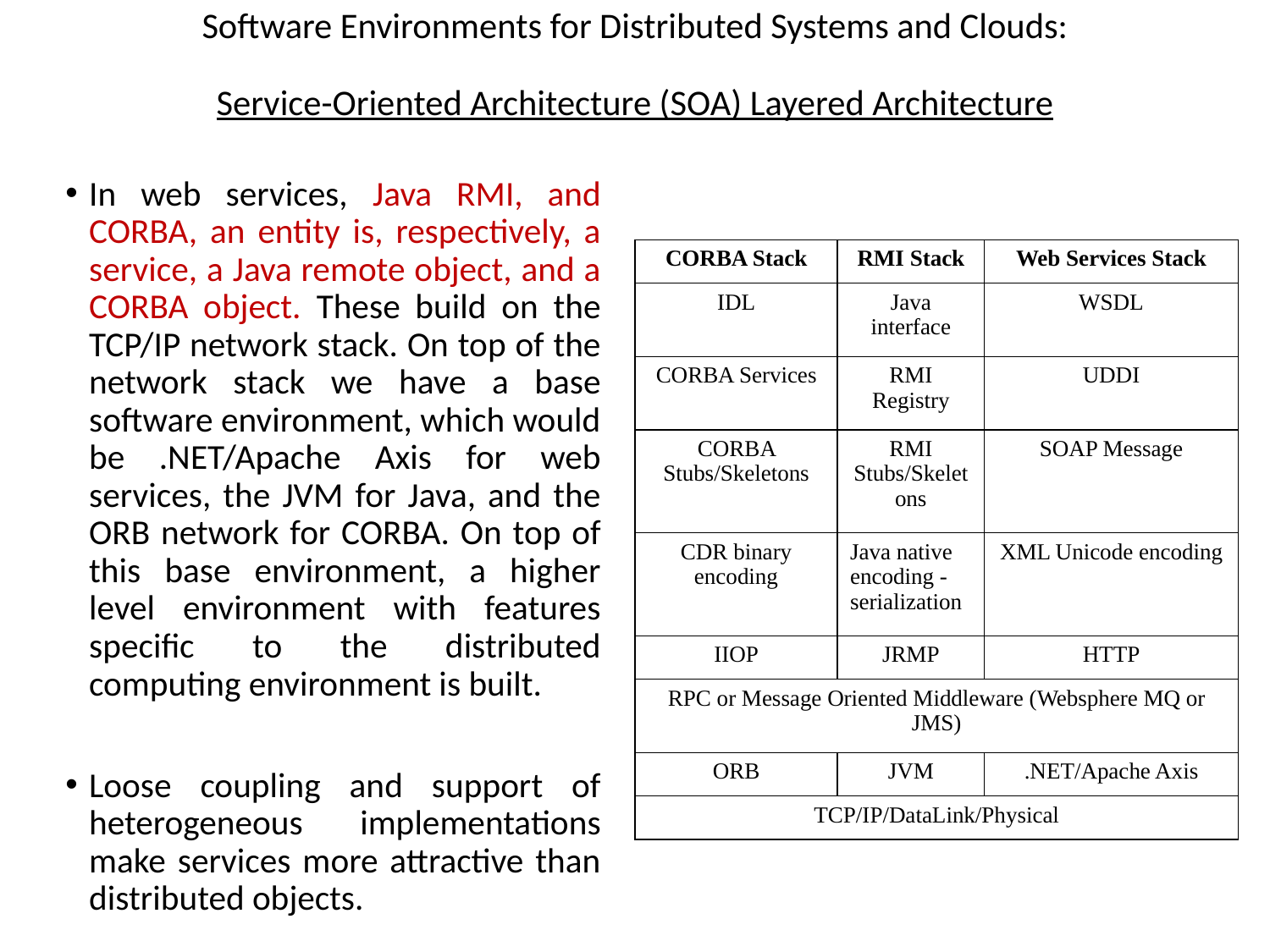

# Software Environments for Distributed Systems and Clouds: Service-Oriented Architecture (SOA) Layered Architecture
In web services, Java RMI, and CORBA, an entity is, respectively, a service, a Java remote object, and a CORBA object. These build on the TCP/IP network stack. On top of the network stack we have a base software environment, which would be .NET/Apache Axis for web services, the JVM for Java, and the ORB network for CORBA. On top of this base environment, a higher level environment with features specific to the distributed computing environment is built.

Loose coupling and support of heterogeneous implementations make services more attractive than distributed objects.

| CORBA Stack | RMI Stack | Web Services Stack |
| --- | --- | --- |
| IDL | Java interface | WSDL |
| CORBA Services | RMI Registry | UDDI |
| CORBA Stubs/Skeletons | RMI Stubs/Skeletons | SOAP Message |
| CDR binary encoding | Java native encoding - serialization | XML Unicode encoding |
| IIOP | JRMP | HTTP |
| RPC or Message Oriented Middleware (Websphere MQ or JMS) |  |  |
| ORB | JVM | .NET/Apache Axis |
| TCP/IP/DataLink/Physical |  |  |